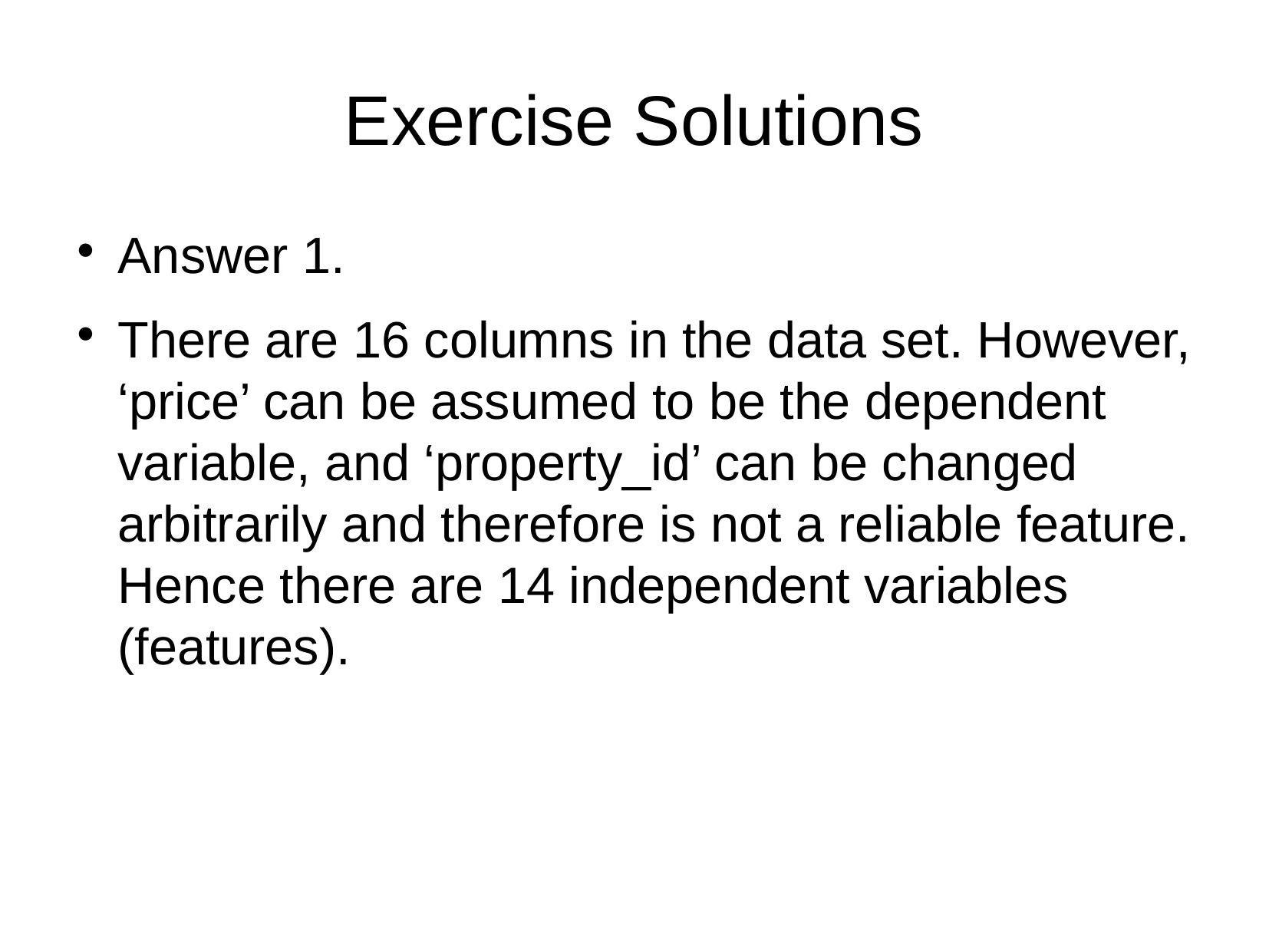

Exercise Solutions
Answer 1.
There are 16 columns in the data set. However, ‘price’ can be assumed to be the dependent variable, and ‘property_id’ can be changed arbitrarily and therefore is not a reliable feature. Hence there are 14 independent variables (features).